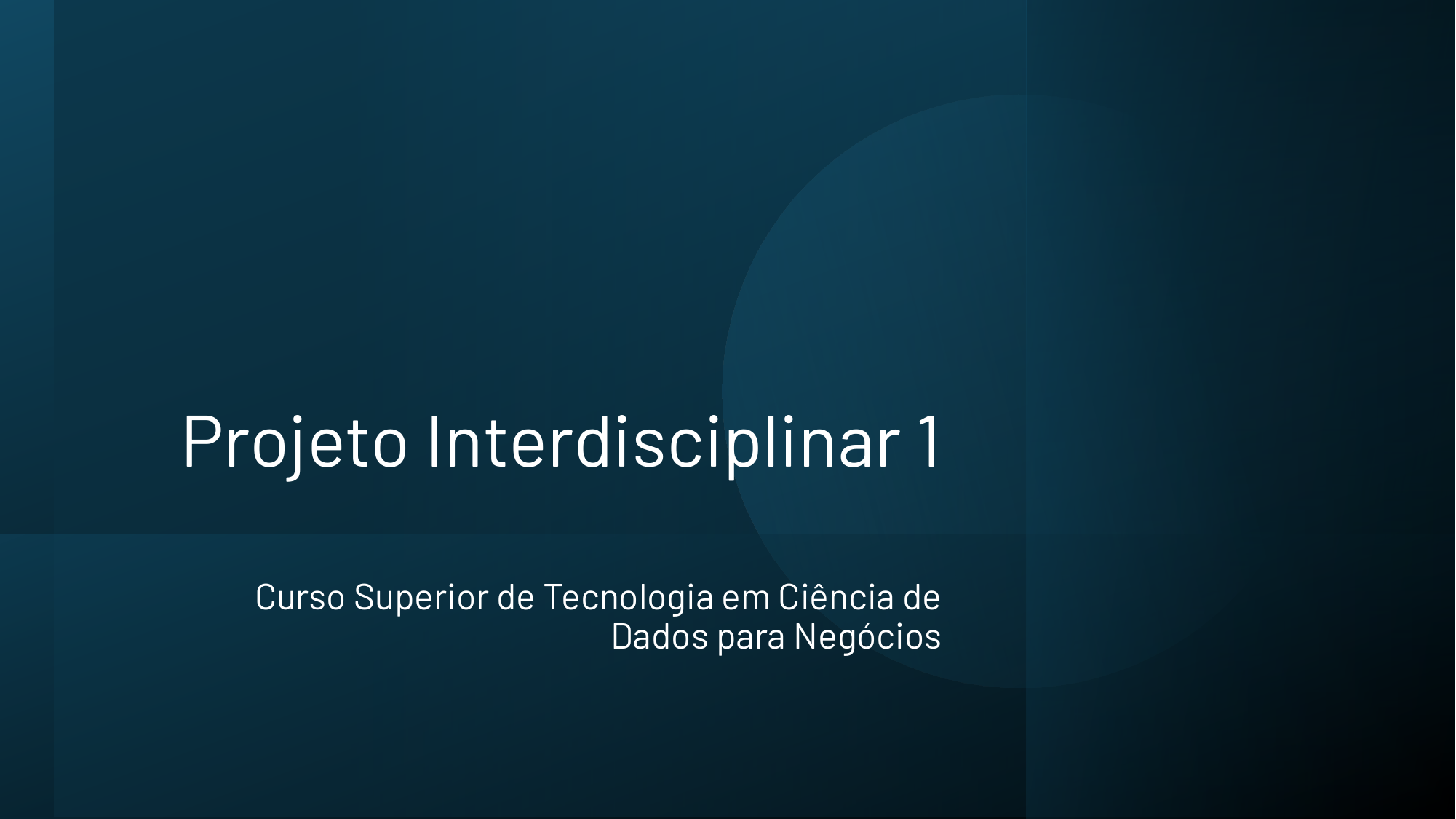

# Projeto Interdisciplinar 1

Curso Superior de Tecnologia em Ciência de Dados para Negócios